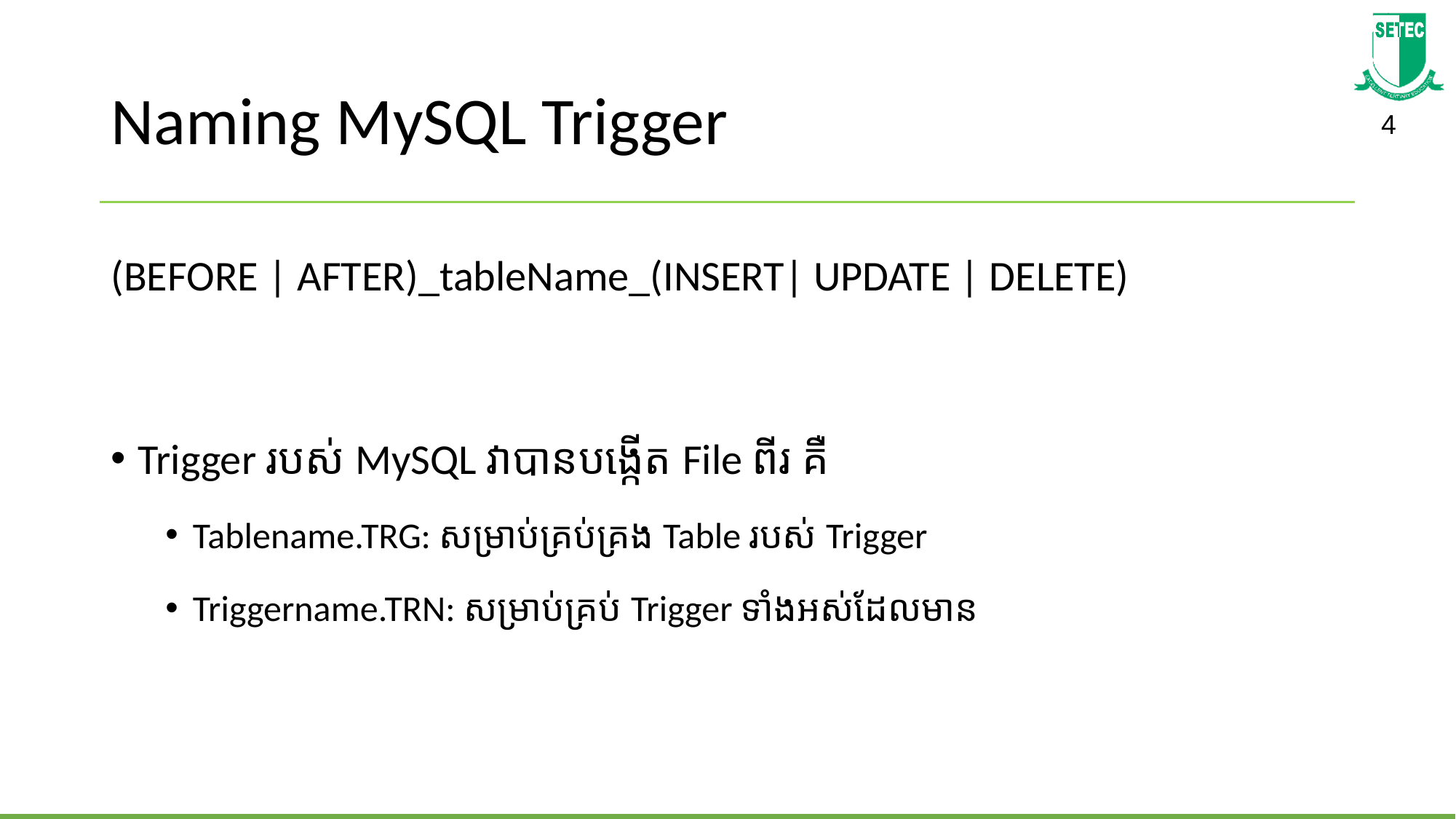

# Naming MySQL Trigger
(BEFORE | AFTER)_tableName_(INSERT| UPDATE | DELETE)

Trigger របស់ MySQL វាបានបង្កើត File ពីរ គឺ
Tablename.TRG: សម្រាប់គ្រប់គ្រង Table របស់ Trigger
Triggername.TRN: សម្រាប់គ្រប់ Trigger ទាំងអស់ដែលមាន